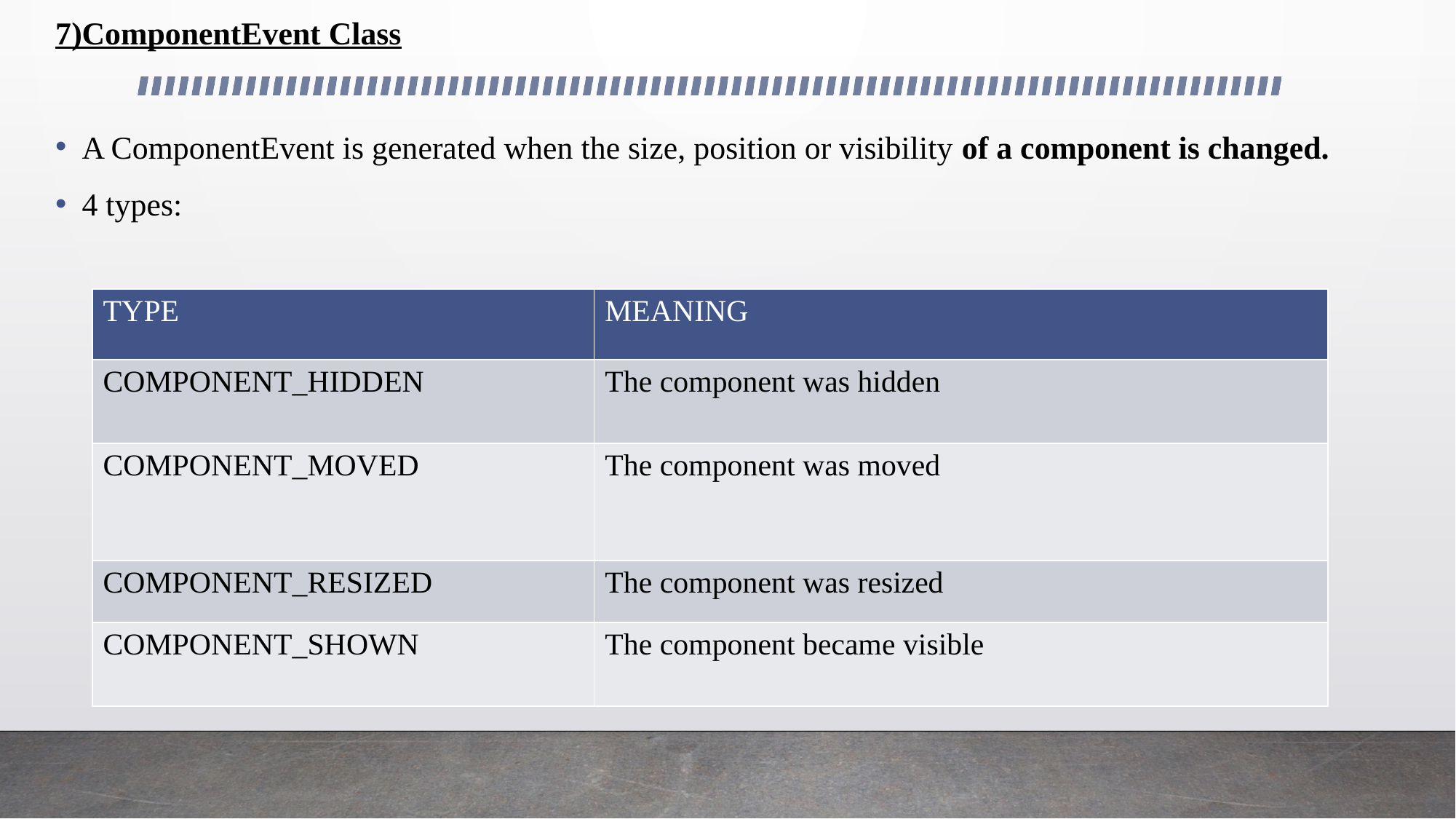

7)ComponentEvent Class

A ComponentEvent is generated when the size, position or visibility of a component is changed.
4 types:

| TYPE | MEANING |
| --- | --- |
| COMPONENT\_HIDDEN | The component was hidden |
| COMPONENT\_MOVED | The component was moved |
| COMPONENT\_RESIZED | The component was resized |
| COMPONENT\_SHOWN | The component became visible |